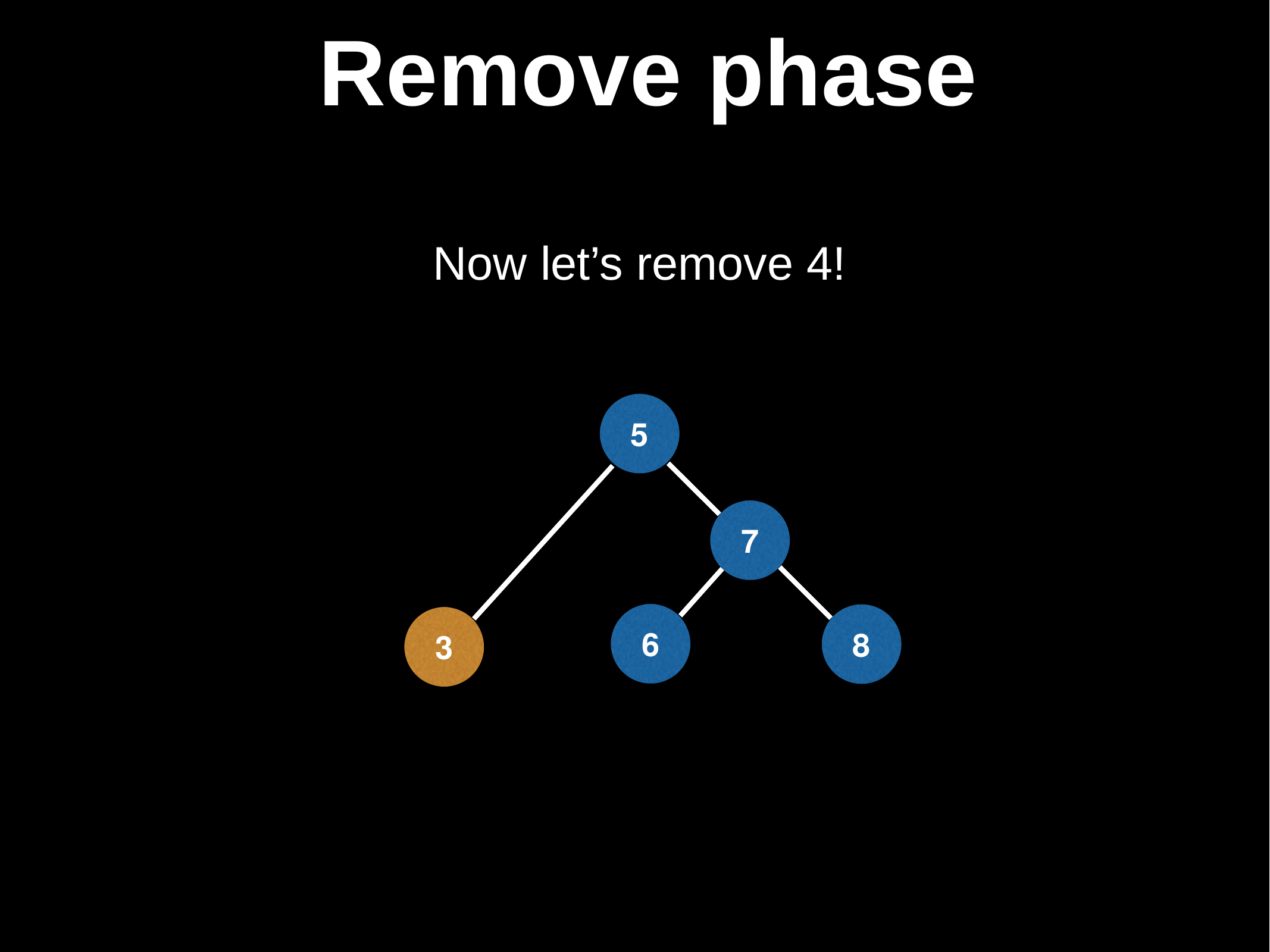

# Remove phase
Now let’s remove 4!
5

7

6
8
3